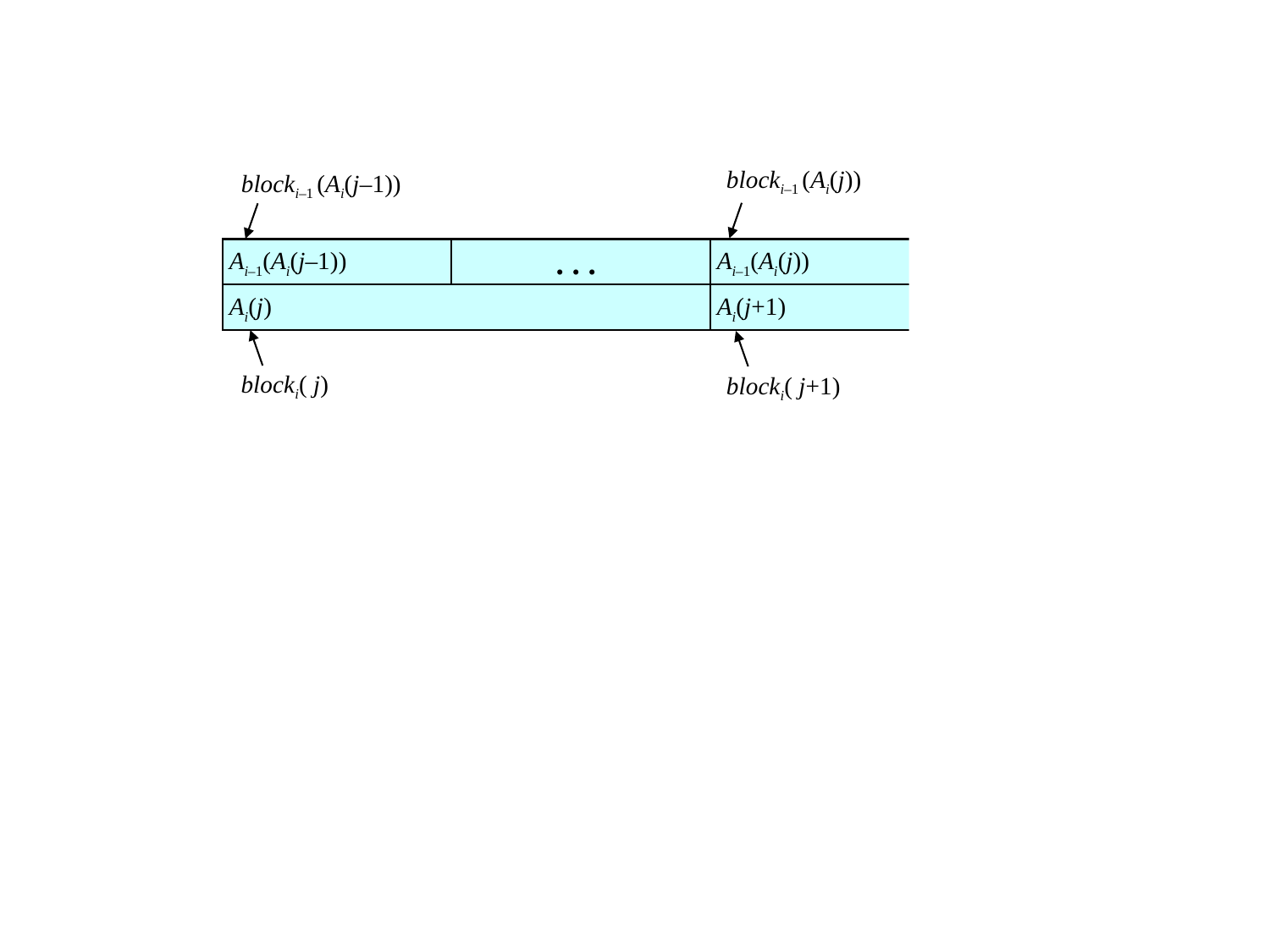

blocki–1 (Ai(j))
blocki–1 (Ai(j–1))

Ai–1(Ai(j–1))
. . .
Ai–1(Ai(j))
Ai(j)
Ai(j+1)

blocki( j)
blocki( j+1)